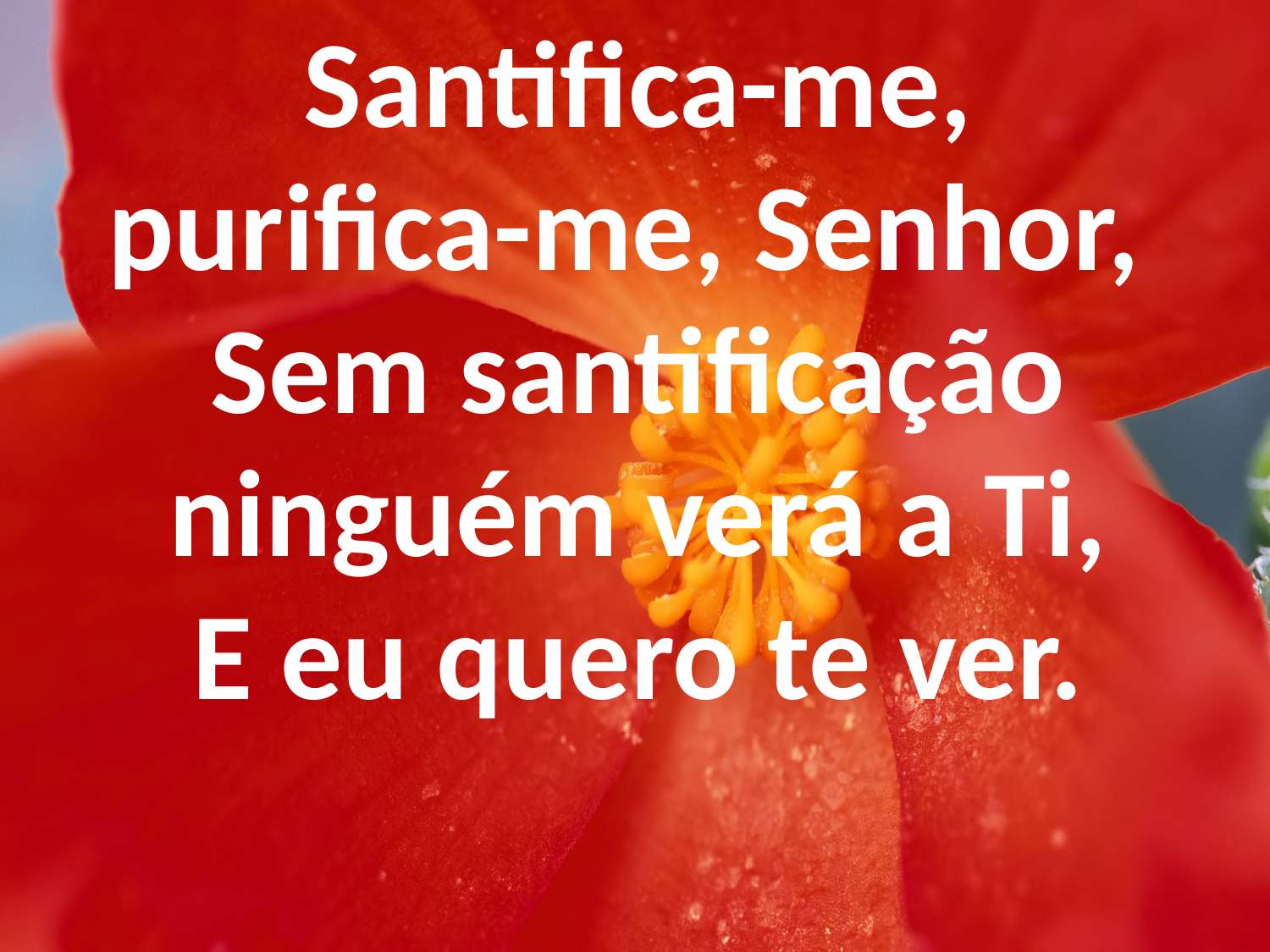

Santifica-me,
purifica-me, Senhor,
Sem santificação
ninguém verá a Ti,
E eu quero te ver.